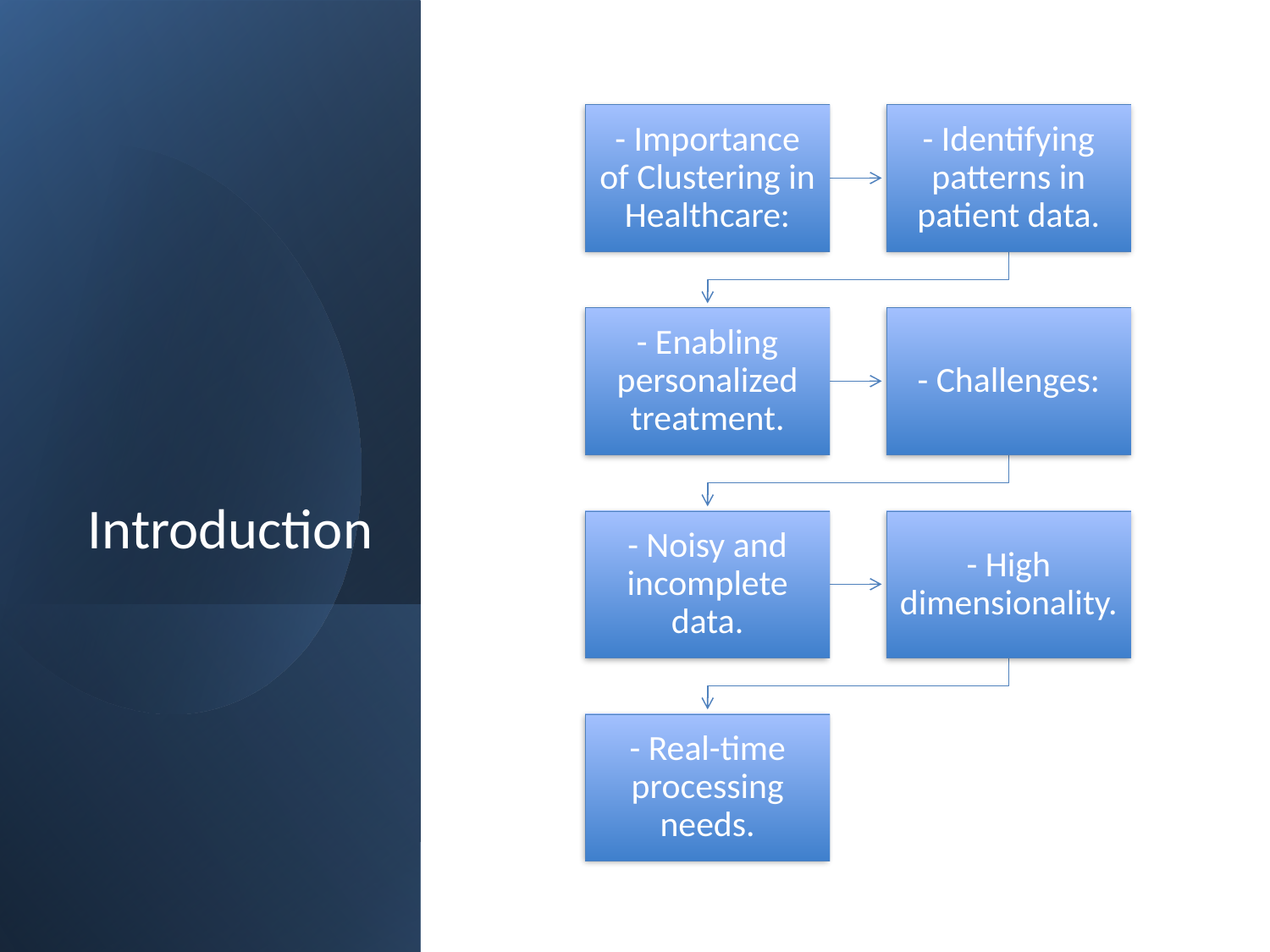

- Importance of Clustering in Healthcare:

- Identifying patterns in patient data.

- Enabling personalized treatment.

- Challenges:

- Noisy and incomplete data.

- High dimensionality.
- Real-time processing needs.

# Introduction